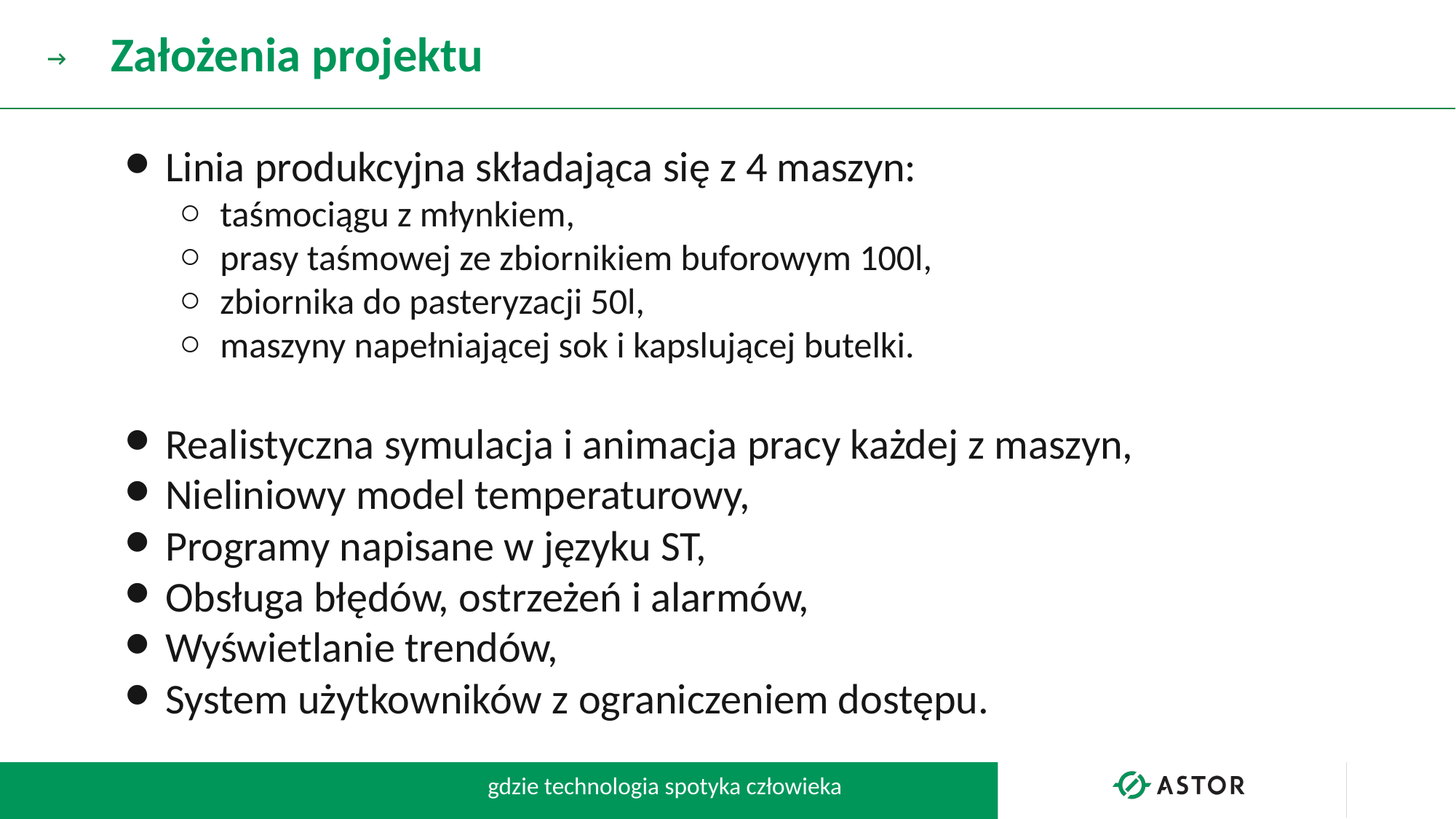

# Założenia projektu
Linia produkcyjna składająca się z 4 maszyn:
taśmociągu z młynkiem,
prasy taśmowej ze zbiornikiem buforowym 100l,
zbiornika do pasteryzacji 50l,
maszyny napełniającej sok i kapslującej butelki.

Realistyczna symulacja i animacja pracy każdej z maszyn,
Nieliniowy model temperaturowy,
Programy napisane w języku ST,
Obsługa błędów, ostrzeżeń i alarmów,
Wyświetlanie trendów,
System użytkowników z ograniczeniem dostępu.